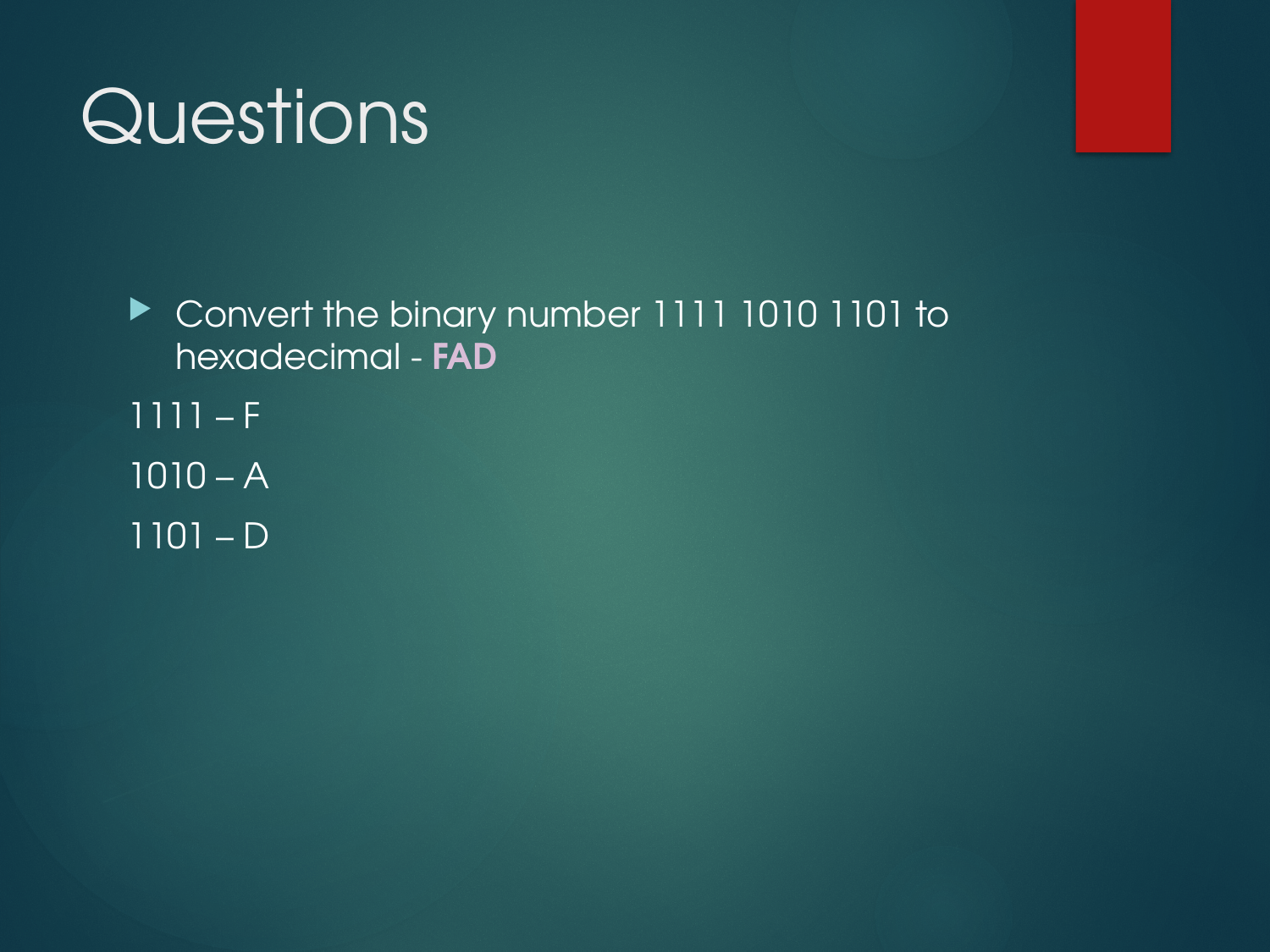

# Questions
Convert the binary number 1111 1010 1101 to hexadecimal - FAD
1111 – F
1010 – A
1101 – D